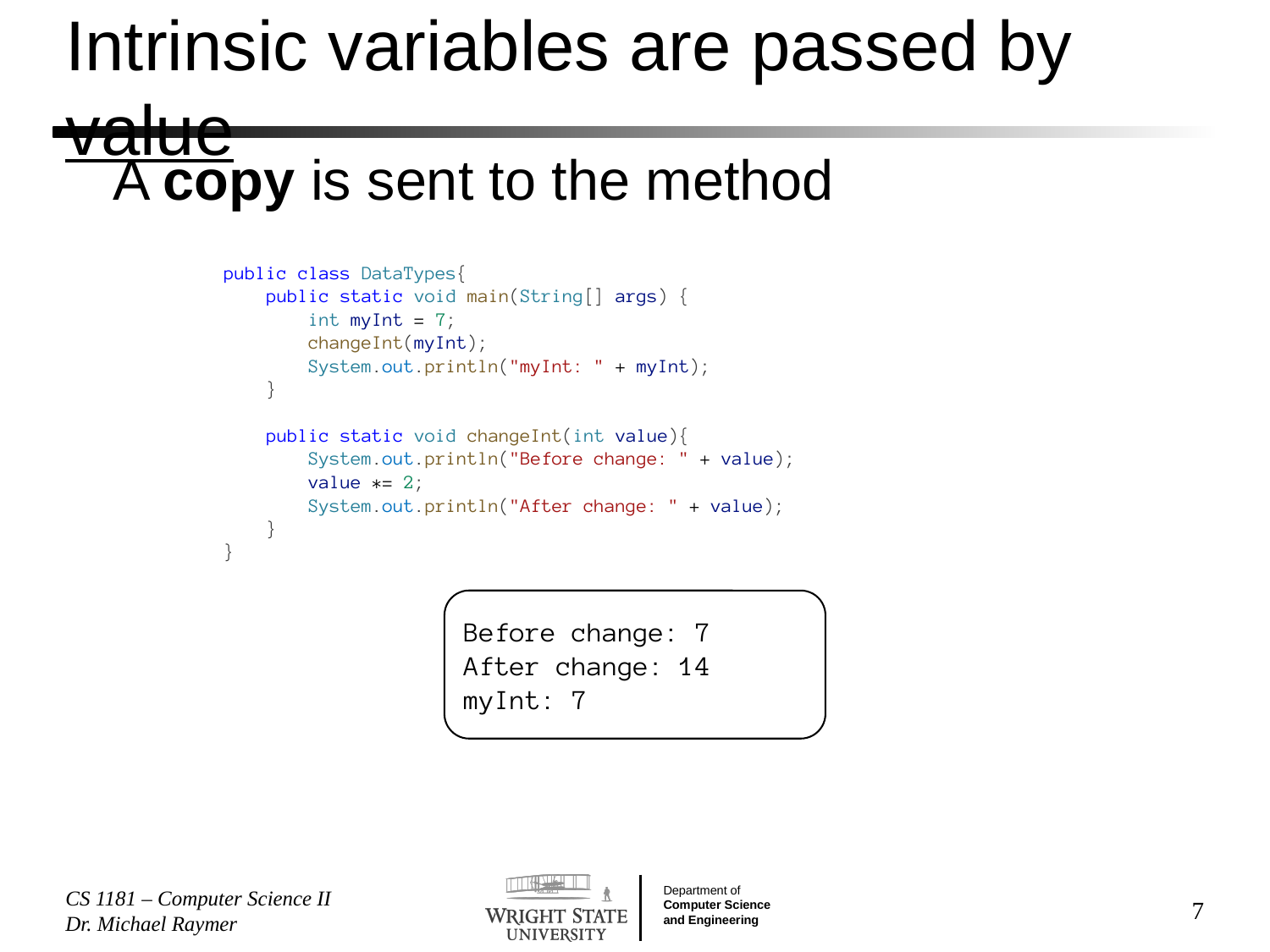

# Intrinsic variables are passed by value
A copy is sent to the method
public class DataTypes{
    public static void main(String[] args) {
        int myInt = 7;
        changeInt(myInt);
        System.out.println("myInt: " + myInt);
    }
    public static void changeInt(int value){
        System.out.println("Before change: " + value);
        value *= 2;
        System.out.println("After change: " + value);
    }
}
Before change: 7
After change: 14
myInt: 7
CS 1181 – Computer Science II    Dr. Michael Raymer
7